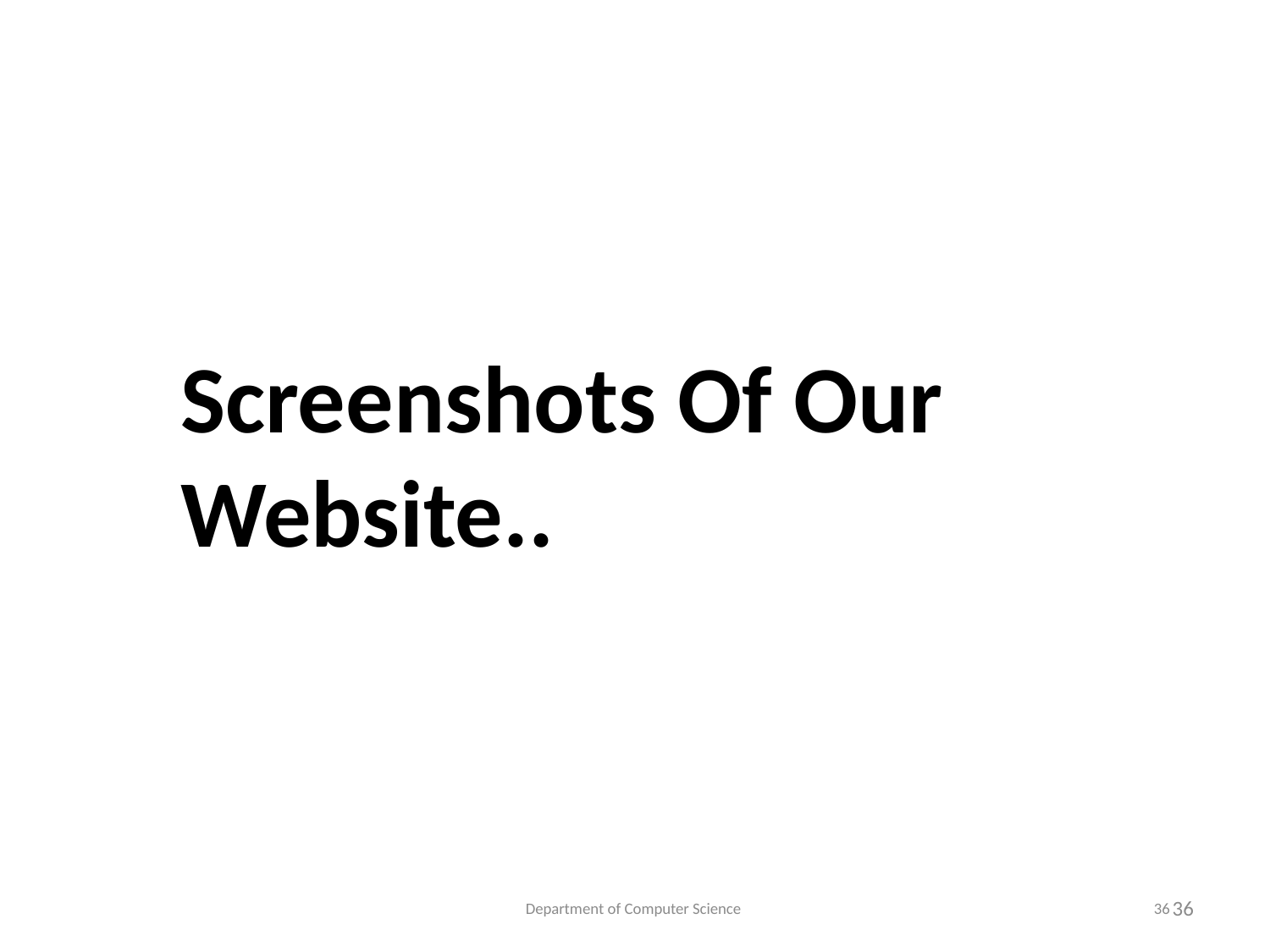

Screenshots Of Our Website..
36
Department of Computer Science
36